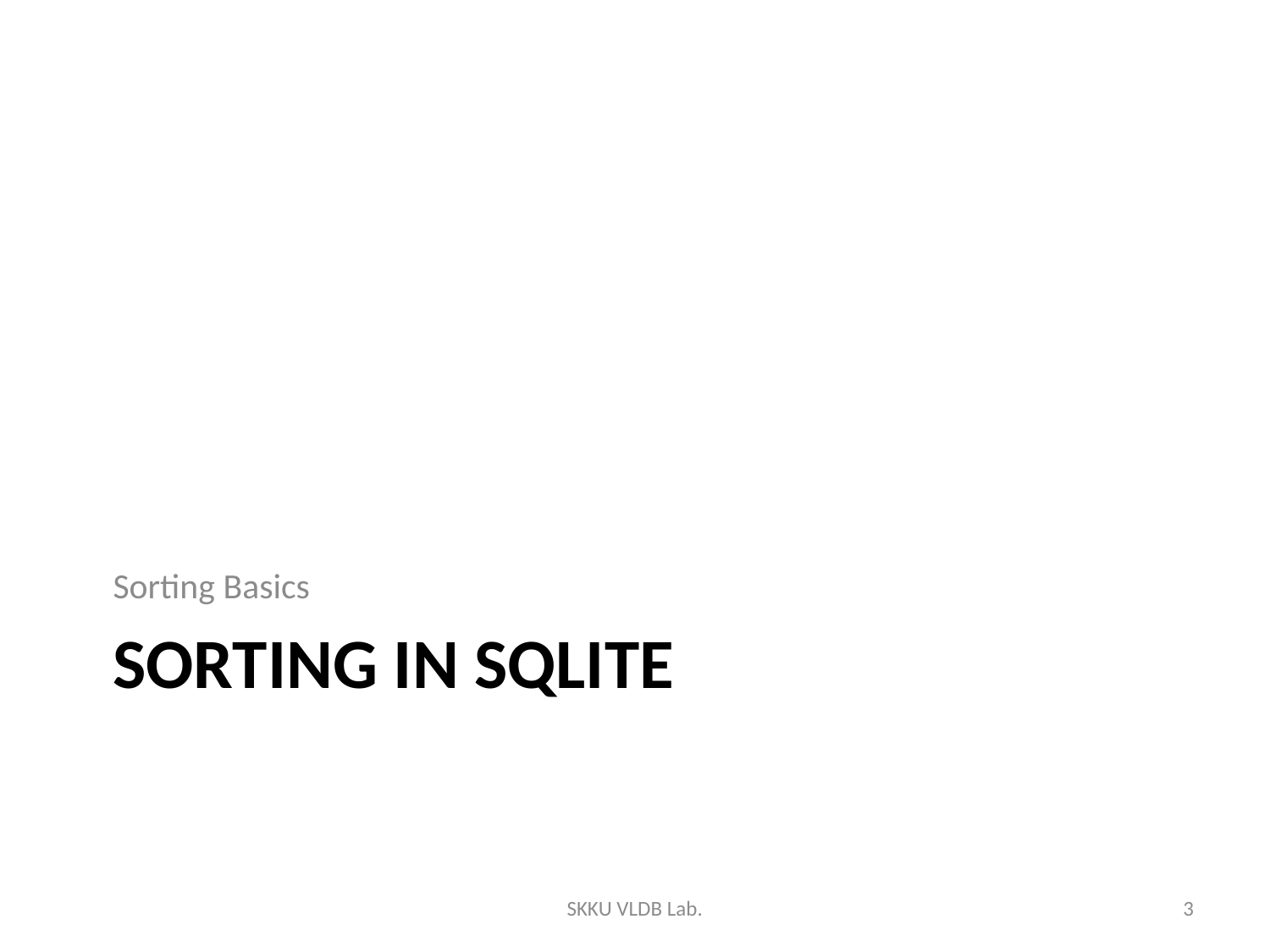

Sorting Basics
# Sorting in sqlite
SKKU VLDB Lab.
3